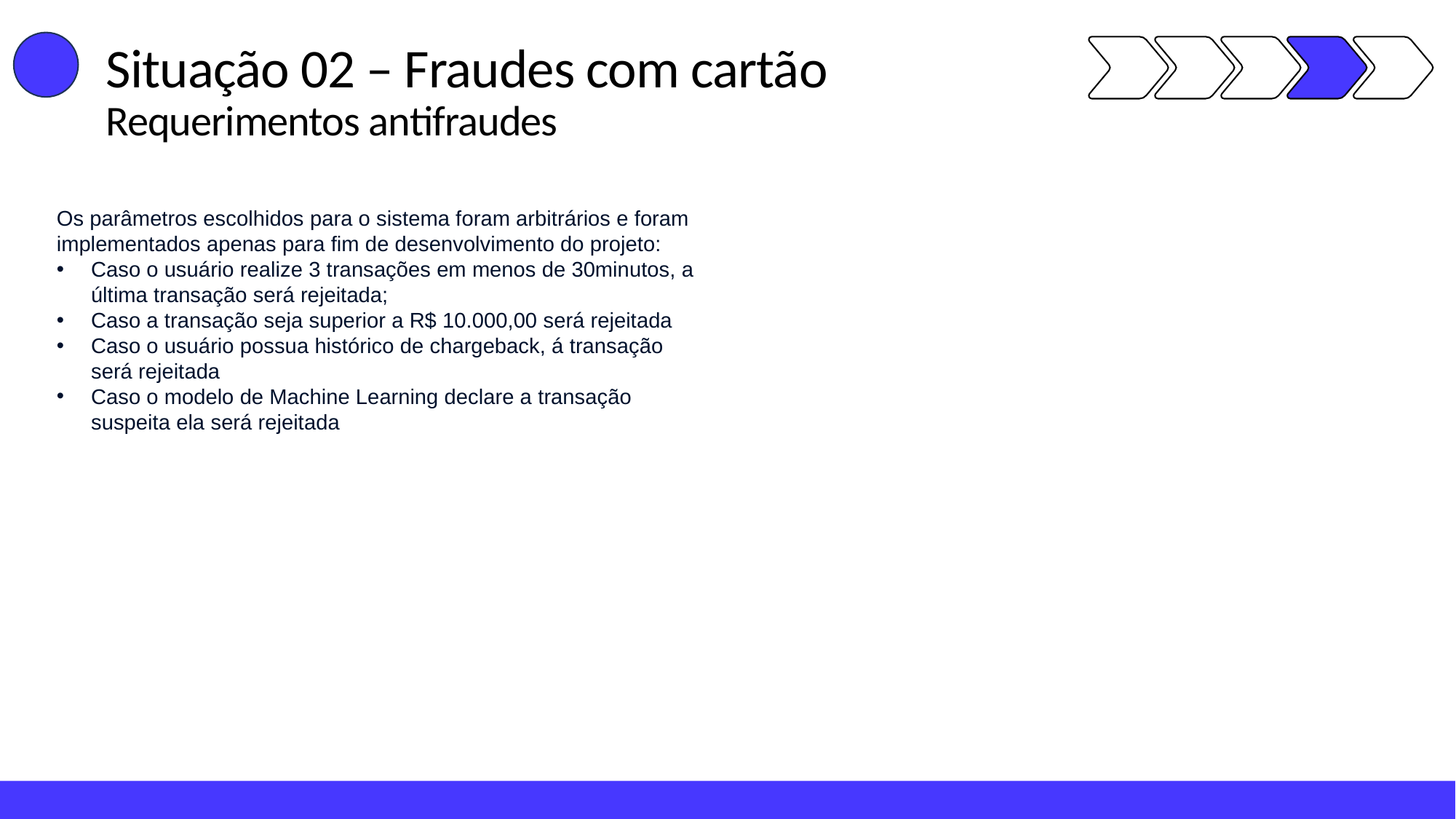

Situação 02 – Fraudes com cartão

Requerimentos antifraudes
Os parâmetros escolhidos para o sistema foram arbitrários e foram implementados apenas para fim de desenvolvimento do projeto:
Caso o usuário realize 3 transações em menos de 30minutos, a última transação será rejeitada;
Caso a transação seja superior a R$ 10.000,00 será rejeitada
Caso o usuário possua histórico de chargeback, á transação será rejeitada
Caso o modelo de Machine Learning declare a transação suspeita ela será rejeitada